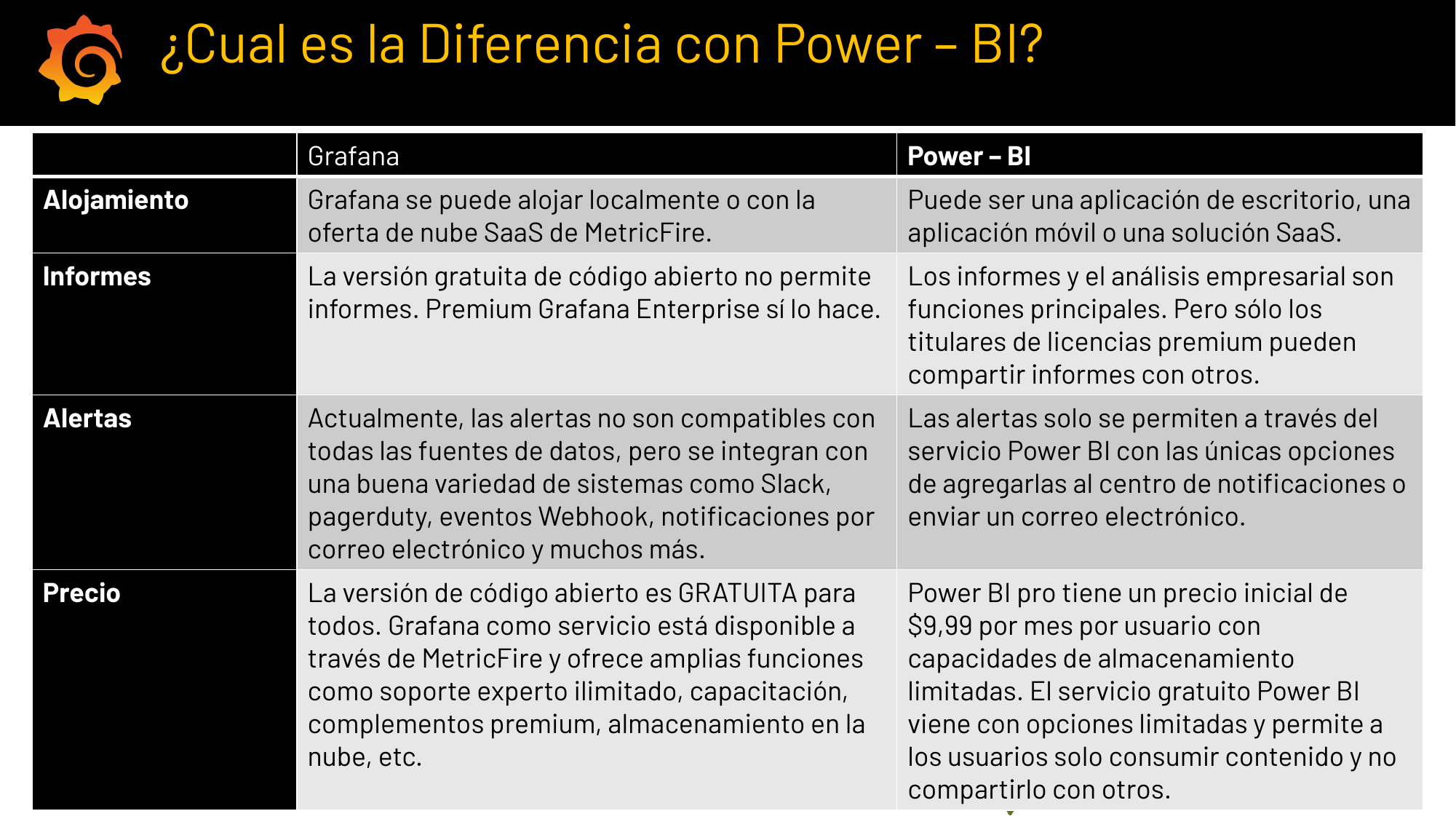

# ¿Cual es la Diferencia con Power – BI?
https://www.metricfire.com/blog/grafana-vs-power-bi/
|  | Grafana | Power – BI |
| --- | --- | --- |
| Alojamiento | Grafana se puede alojar localmente o con la oferta de nube SaaS de MetricFire. | Puede ser una aplicación de escritorio, una aplicación móvil o una solución SaaS. |
| Informes | La versión gratuita de código abierto no permite informes. Premium Grafana Enterprise sí lo hace. | Los informes y el análisis empresarial son funciones principales. Pero sólo los titulares de licencias premium pueden compartir informes con otros. |
| Alertas | Actualmente, las alertas no son compatibles con todas las fuentes de datos, pero se integran con una buena variedad de sistemas como Slack, pagerduty, eventos Webhook, notificaciones por correo electrónico y muchos más. | Las alertas solo se permiten a través del servicio Power BI con las únicas opciones de agregarlas al centro de notificaciones o enviar un correo electrónico. |
| Precio | La versión de código abierto es GRATUITA para todos. Grafana como servicio está disponible a través de MetricFire y ofrece amplias funciones como soporte experto ilimitado, capacitación, complementos premium, almacenamiento en la nube, etc. | Power BI pro tiene un precio inicial de $9,99 por mes por usuario con capacidades de almacenamiento limitadas. El servicio gratuito Power BI viene con opciones limitadas y permite a los usuarios solo consumir contenido y no compartirlo con otros. |